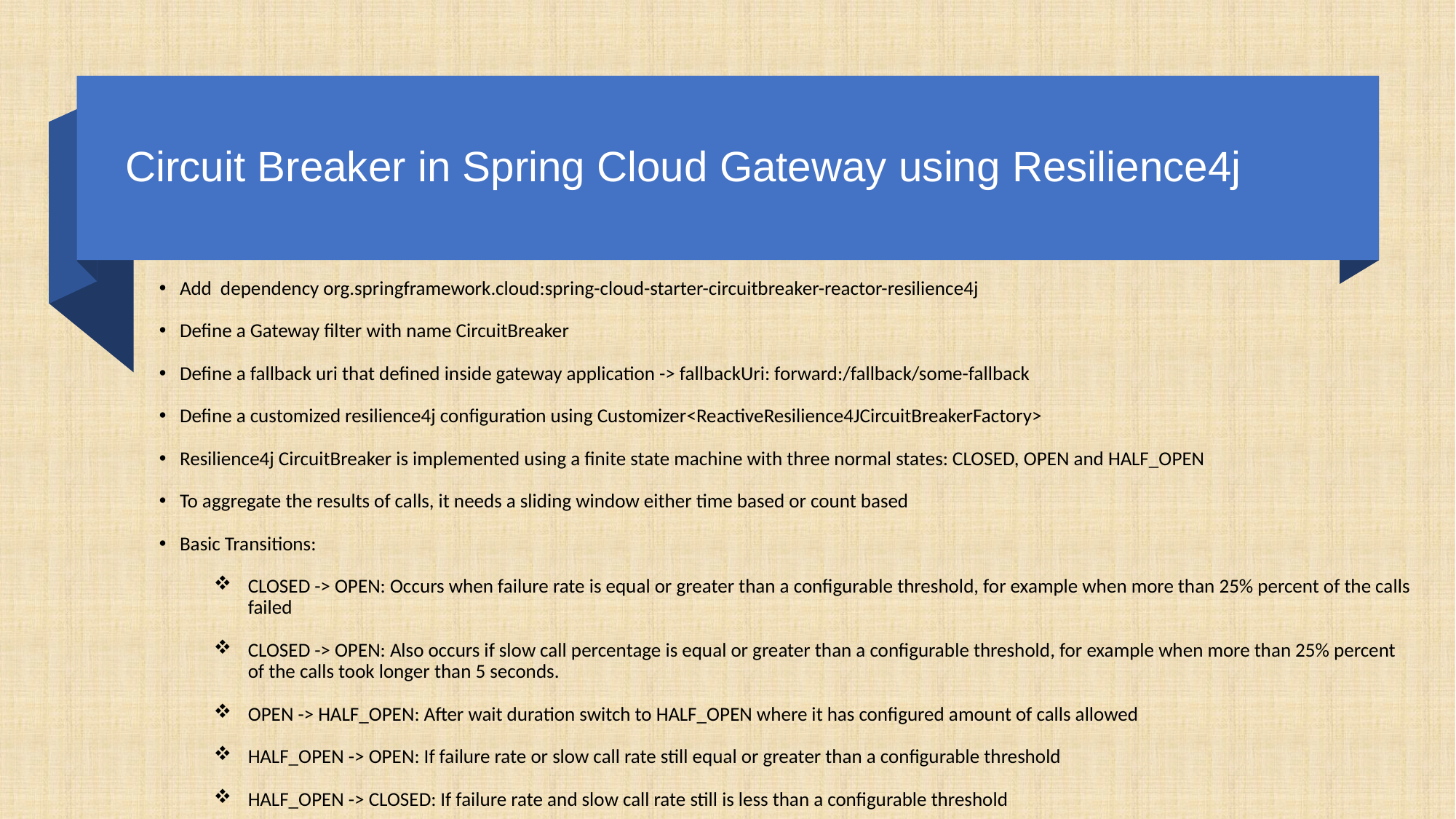

# Circuit Breaker in Spring Cloud Gateway using Resilience4j

Add  dependency org.springframework.cloud:spring-cloud-starter-circuitbreaker-reactor-resilience4j

Define a Gateway filter with name CircuitBreaker

Define a fallback uri that defined inside gateway application -> fallbackUri: forward:/fallback/some-fallback

Define a customized resilience4j configuration using Customizer<ReactiveResilience4JCircuitBreakerFactory>

Resilience4j CircuitBreaker is implemented using a finite state machine with three normal states: CLOSED, OPEN and HALF_OPEN

To aggregate the results of calls, it needs a sliding window either time based or count based

Basic Transitions:

CLOSED -> OPEN: Occurs when failure rate is equal or greater than a configurable threshold, for example when more than 25% percent of the calls failed

CLOSED -> OPEN: Also occurs if slow call percentage is equal or greater than a configurable threshold, for example when more than 25% percent of the calls took longer than 5 seconds.

OPEN -> HALF_OPEN: After wait duration switch to HALF_OPEN where it has configured amount of calls allowed

HALF_OPEN -> OPEN: If failure rate or slow call rate still equal or greater than a configurable threshold

HALF_OPEN -> CLOSED: If failure rate and slow call rate still is less than a configurable threshold